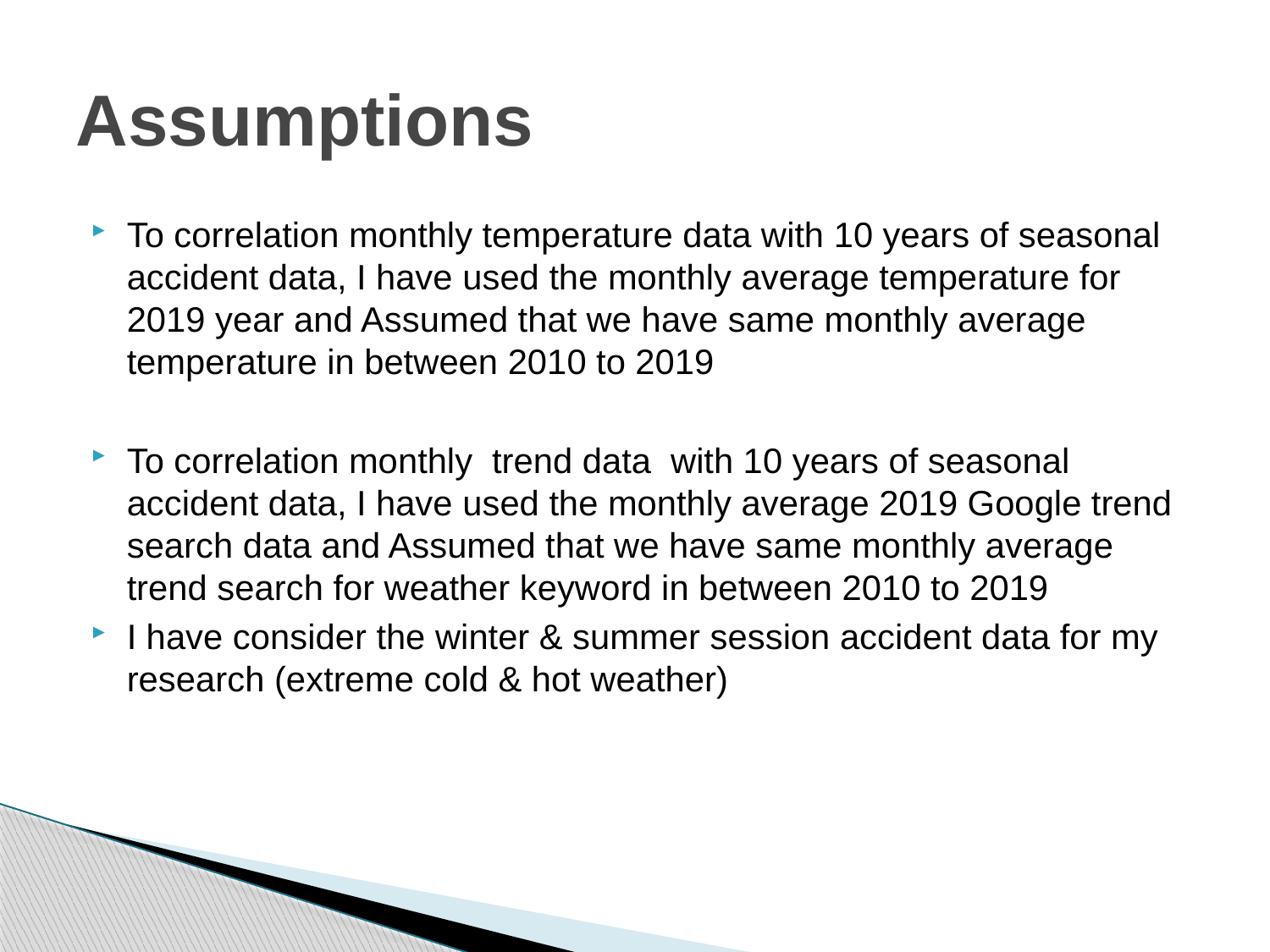

# Assumptions
To correlation monthly temperature data with 10 years of seasonal accident data, I have used the monthly average temperature for 2019 year and Assumed that we have same monthly average temperature in between 2010 to 2019

To correlation monthly  trend data  with 10 years of seasonal accident data, I have used the monthly average 2019 Google trend search data and Assumed that we have same monthly average trend search for weather keyword in between 2010 to 2019
I have consider the winter & summer session accident data for my research (extreme cold & hot weather)